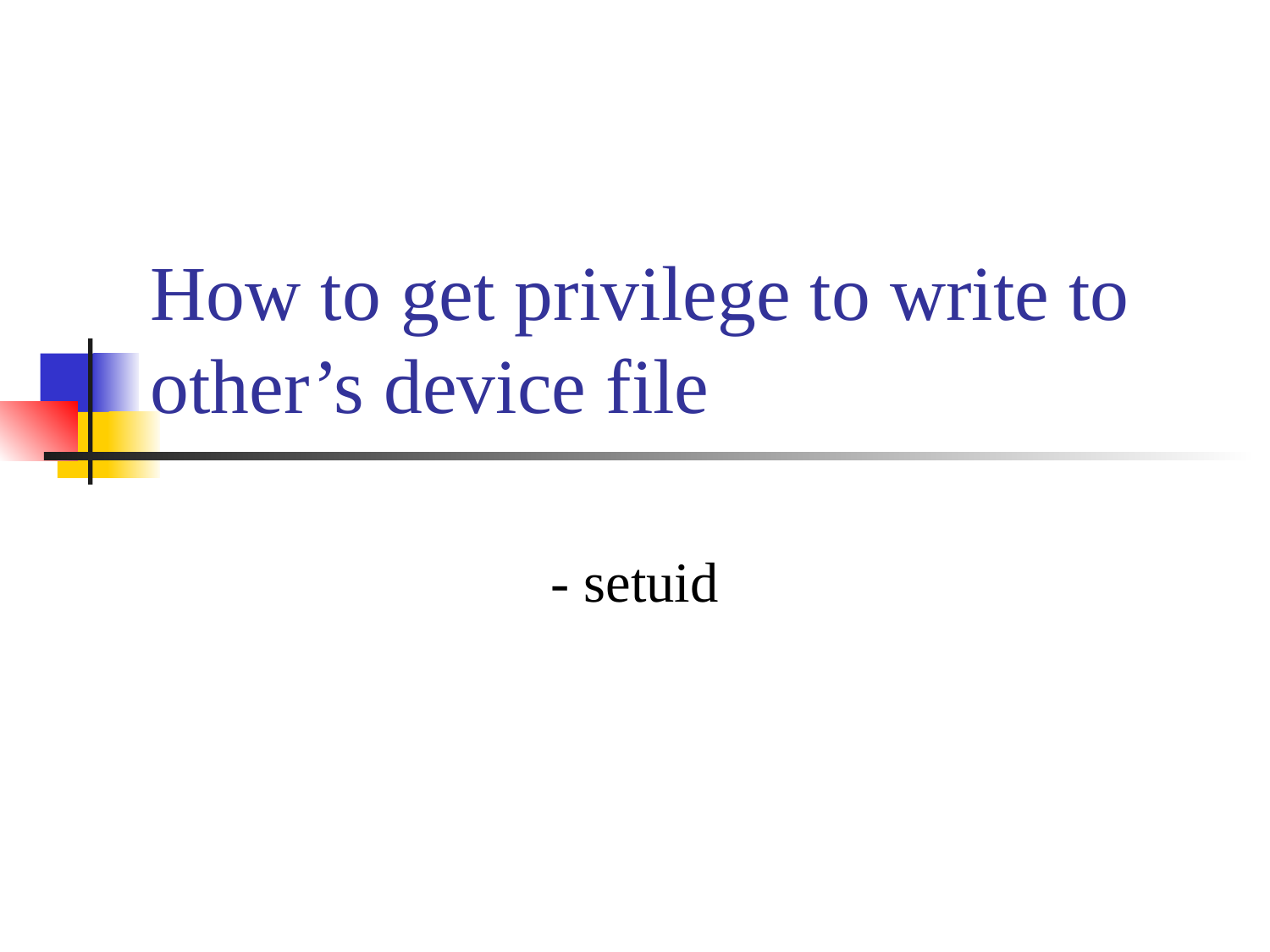

# How to get privilege to write to other’s device file
- setuid